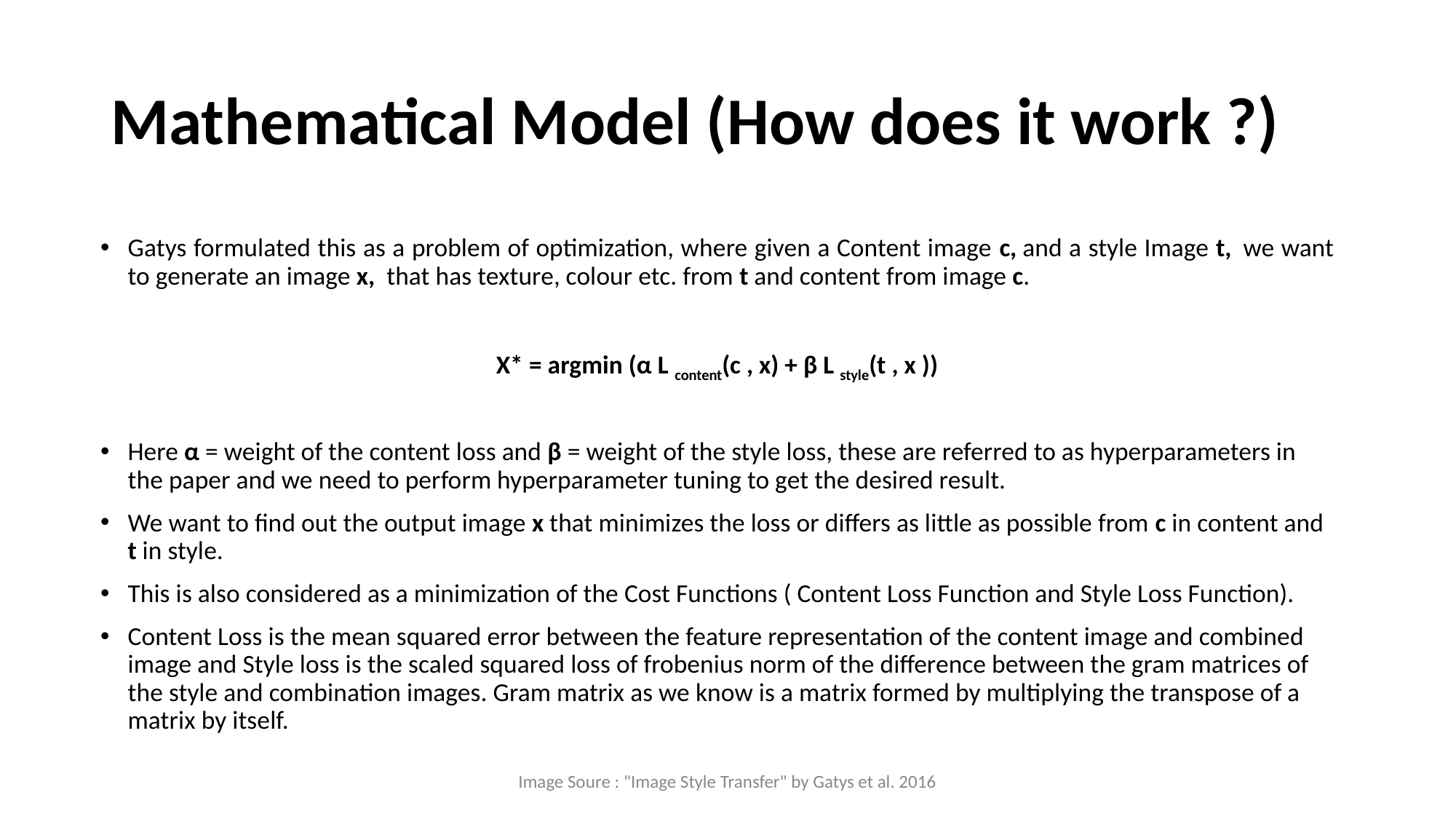

# Mathematical Model (How does it work ?)
Gatys formulated this as a problem of optimization, where given a Content image c, and a style Image t,  we want to generate an image x,  that has texture, colour etc. from t and content from image c.

X* = argmin (α L content(c , x) + β L style(t , x ))

Here α = weight of the content loss and β = weight of the style loss, these are referred to as hyperparameters in the paper and we need to perform hyperparameter tuning to get the desired result.
We want to find out the output image x that minimizes the loss or differs as little as possible from c in content and t in style.
This is also considered as a minimization of the Cost Functions ( Content Loss Function and Style Loss Function).
Content Loss is the mean squared error between the feature representation of the content image and combined image and Style loss is the scaled squared loss of frobenius norm of the difference between the gram matrices of the style and combination images. Gram matrix as we know is a matrix formed by multiplying the transpose of a matrix by itself.

Image Soure : "Image Style Transfer" by Gatys et al. 2016